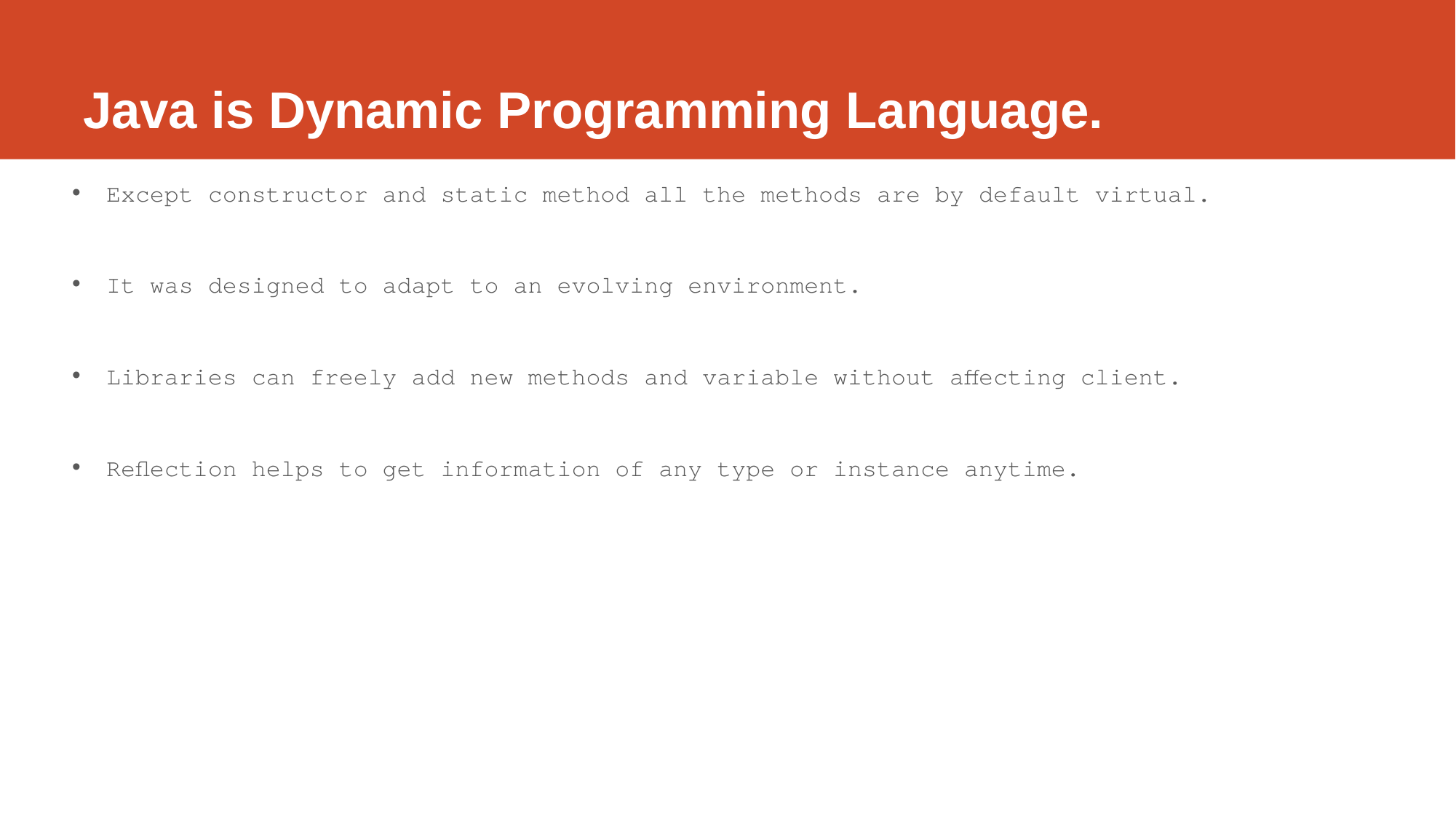

# Java is Dynamic Programming Language.
Except constructor and static method all the methods are by default virtual.

It was designed to adapt to an evolving environment.

Libraries can freely add new methods and variable without affecting client.

Reflection helps to get information of any type or instance anytime.